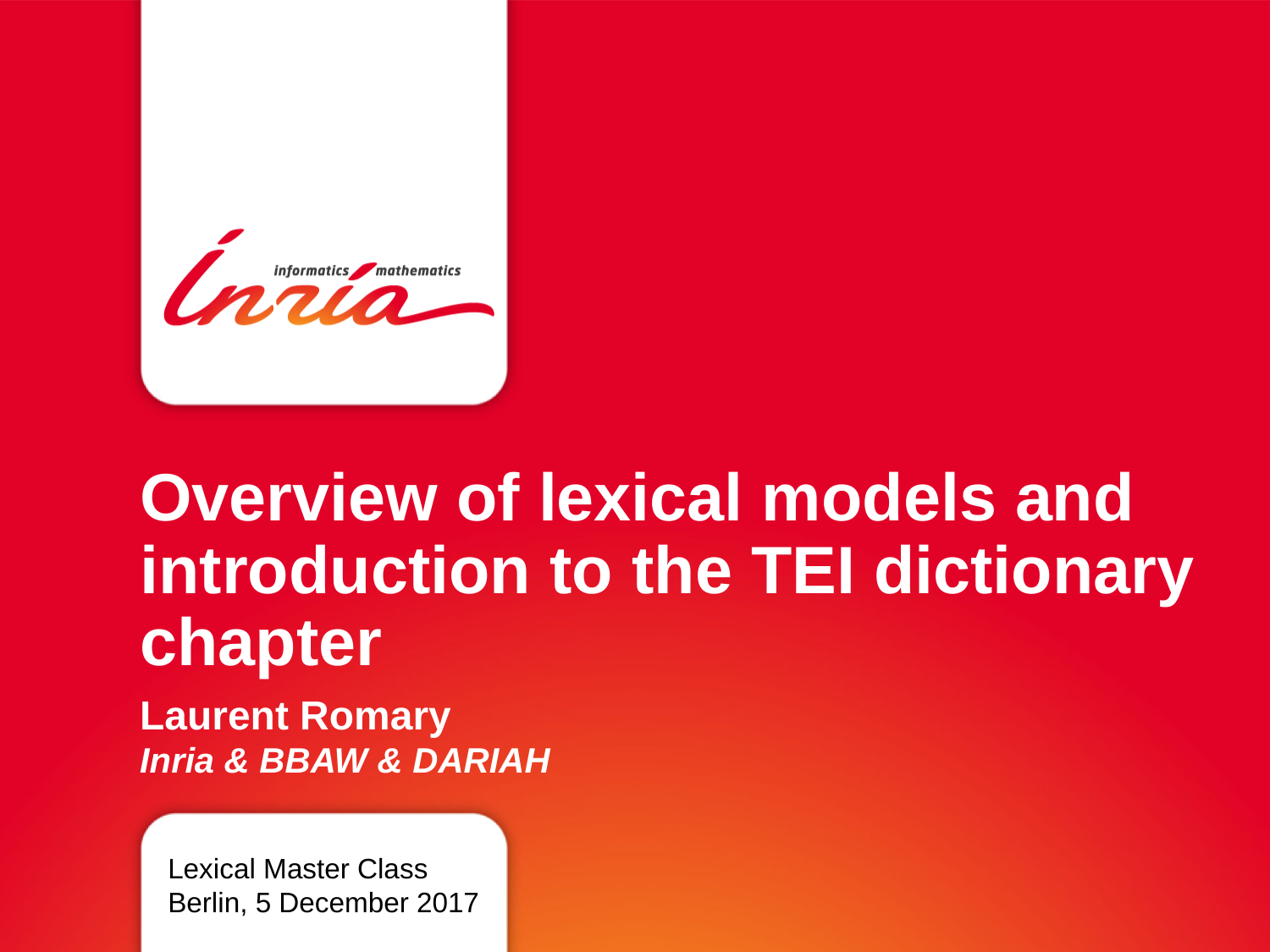

# Overview of lexical models and introduction to the TEI dictionary chapter
Laurent Romary
Inria & BBAW & DARIAH
Lexical Master Class
Berlin, 5 December 2017